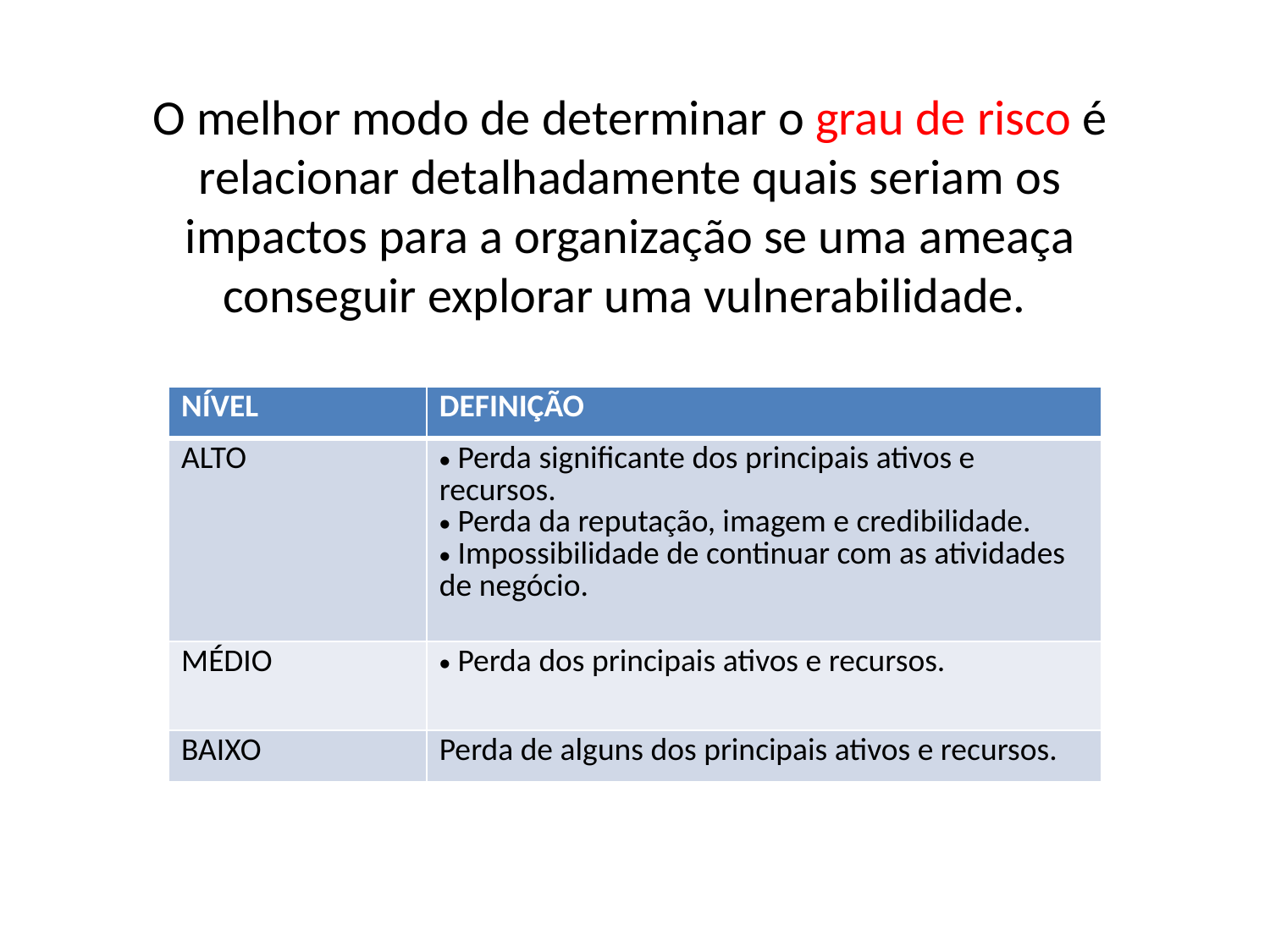

O melhor modo de determinar o grau de risco é relacionar detalhadamente quais seriam os impactos para a organização se uma ameaça conseguir explorar uma vulnerabilidade.
| NÍVEL | DEFINIÇÃO |
| --- | --- |
| ALTO | Perda significante dos principais ativos e recursos. Perda da reputação, imagem e credibilidade. Impossibilidade de continuar com as atividades de negócio. |
| MÉDIO | Perda dos principais ativos e recursos. |
| BAIXO | Perda de alguns dos principais ativos e recursos. |